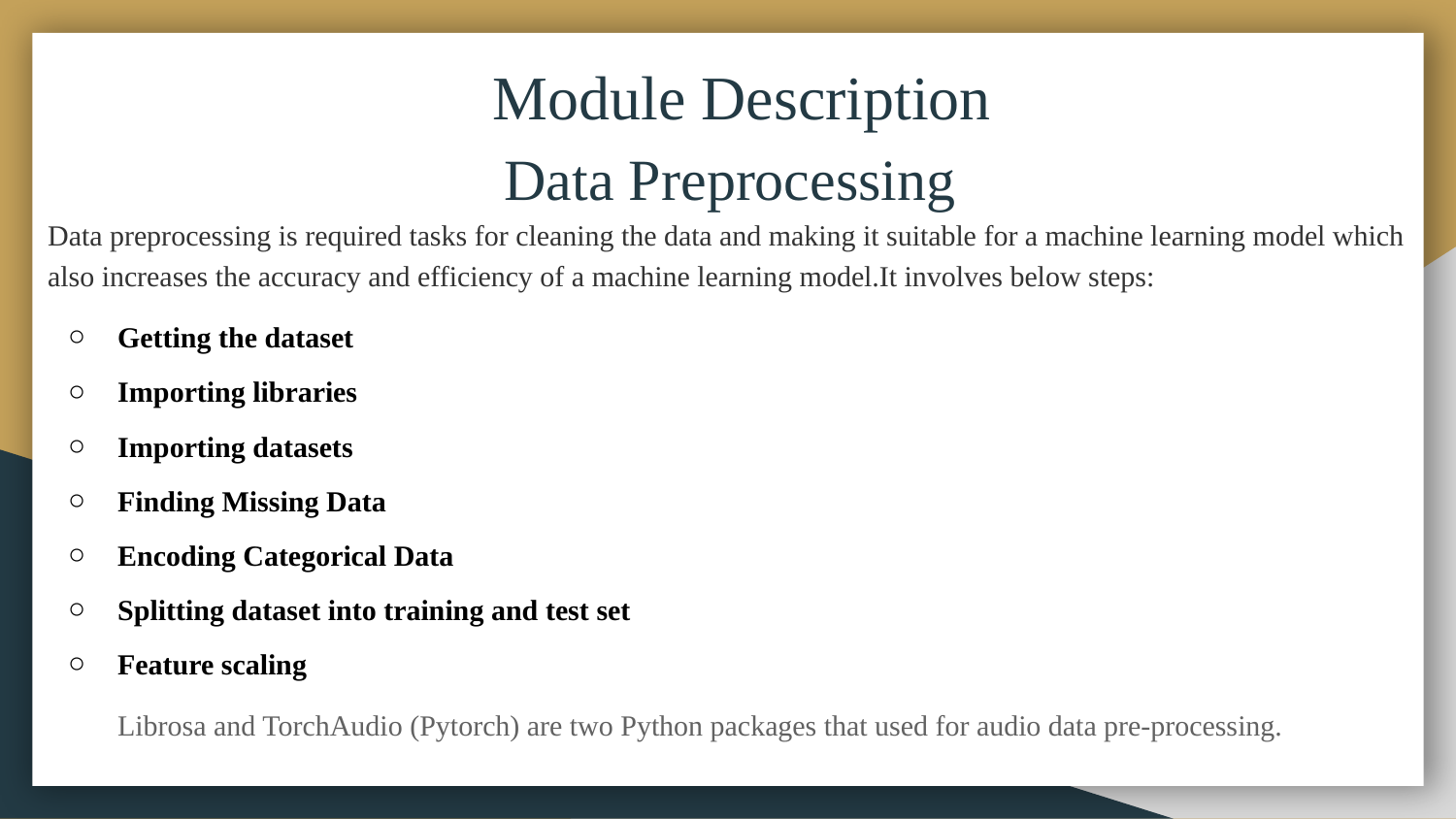

Module Description
Data Preprocessing
Data preprocessing is required tasks for cleaning the data and making it suitable for a machine learning model which also increases the accuracy and efficiency of a machine learning model.It involves below steps:
Getting the dataset
Importing libraries
Importing datasets
Finding Missing Data
Encoding Categorical Data
Splitting dataset into training and test set
Feature scaling
Librosa and TorchAudio (Pytorch) are two Python packages that used for audio data pre-processing.